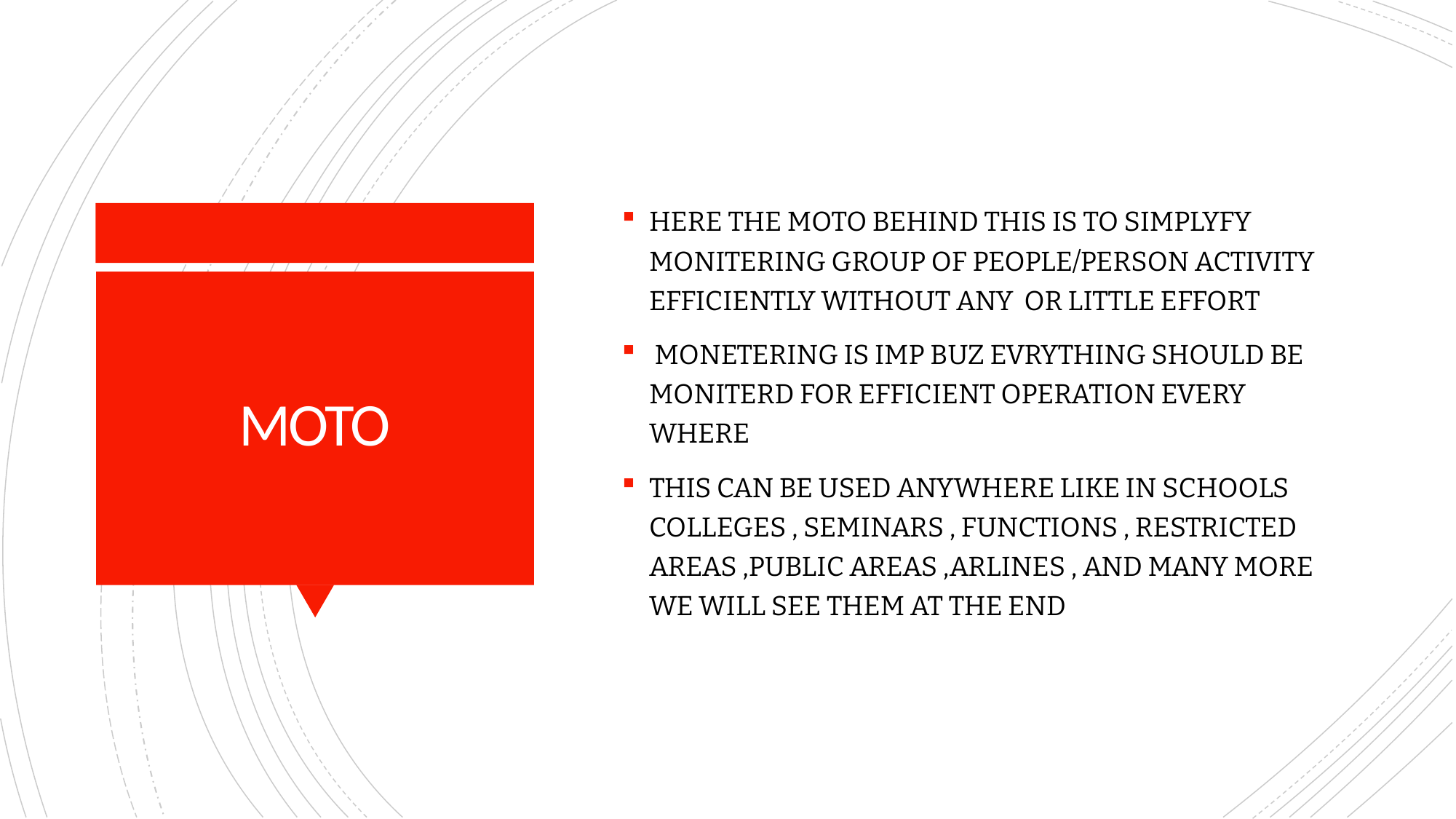

HERE THE MOTO BEHIND THIS IS TO SIMPLYFY MONITERING GROUP OF PEOPLE/PERSON ACTIVITY  EFFICIENTLY WITHOUT ANY  OR LITTLE EFFORT
 MONETERING IS IMP BUZ EVRYTHING SHOULD BE MONITERD FOR EFFICIENT OPERATION EVERY WHERE
THIS CAN BE USED ANYWHERE LIKE IN SCHOOLS COLLEGES , SEMINARS , FUNCTIONS , RESTRICTED AREAS ,PUBLIC AREAS ,ARLINES , AND MANY MORE WE WILL SEE THEM AT THE END
# MOTO